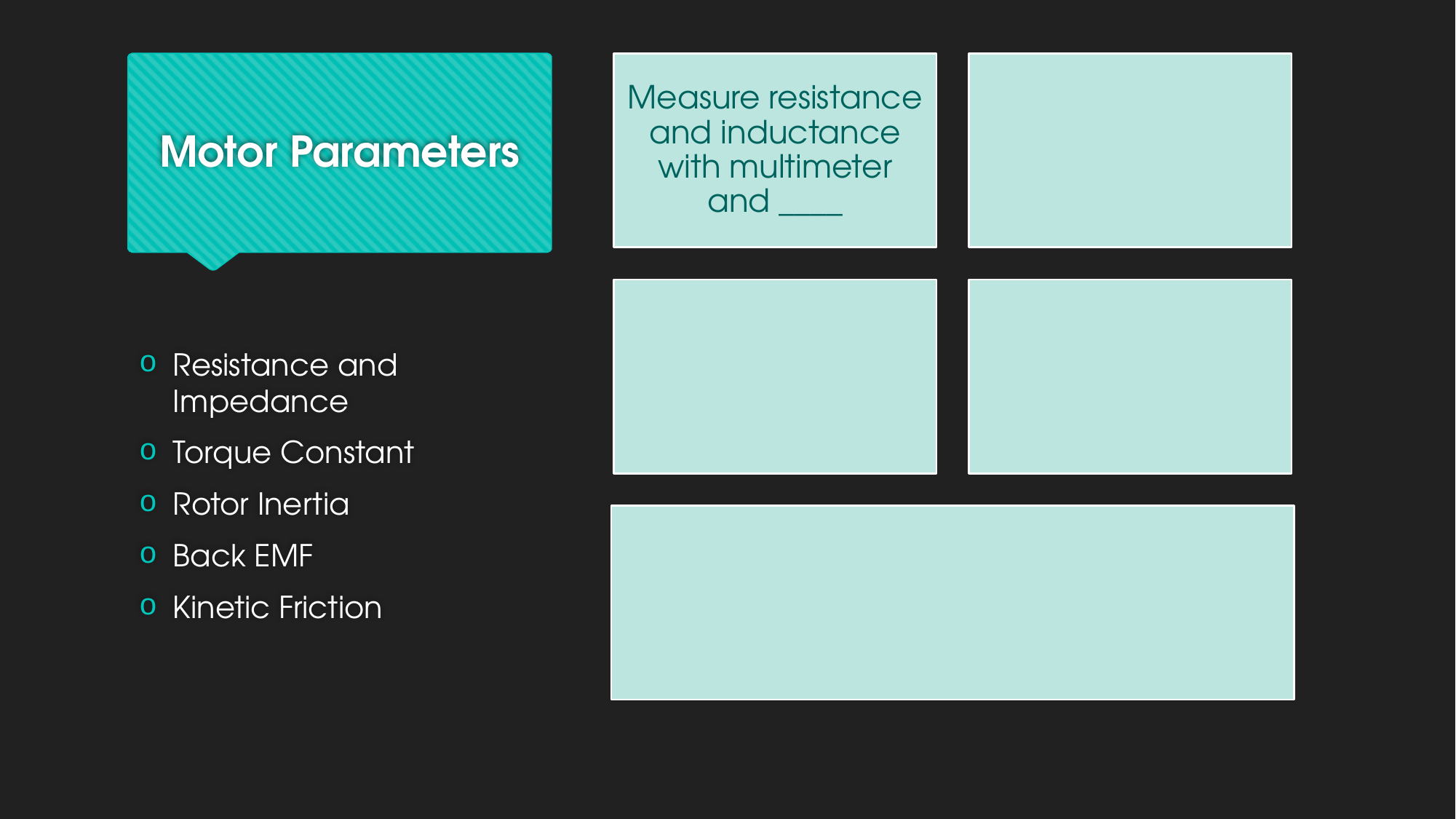

# Motor Parameters
Measure resistance and inductance with multimeter and ____

Resistance and Impedance
Torque Constant
Rotor Inertia
Back EMF
Kinetic Friction